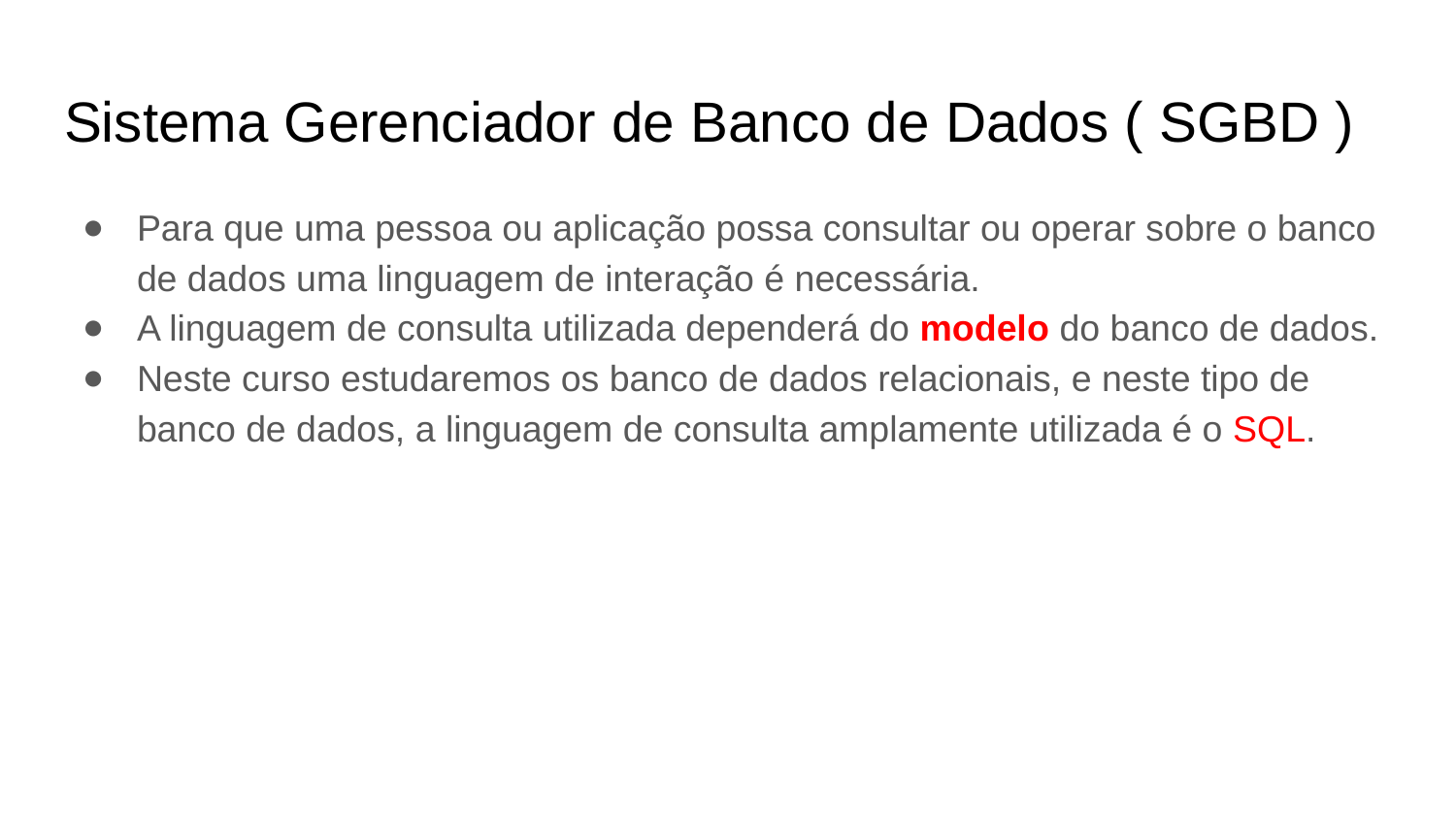

# Sistema Gerenciador de Banco de Dados ( SGBD )

Para que uma pessoa ou aplicação possa consultar ou operar sobre o banco de dados uma linguagem de interação é necessária.
A linguagem de consulta utilizada dependerá do modelo do banco de dados.
Neste curso estudaremos os banco de dados relacionais, e neste tipo de banco de dados, a linguagem de consulta amplamente utilizada é o SQL.